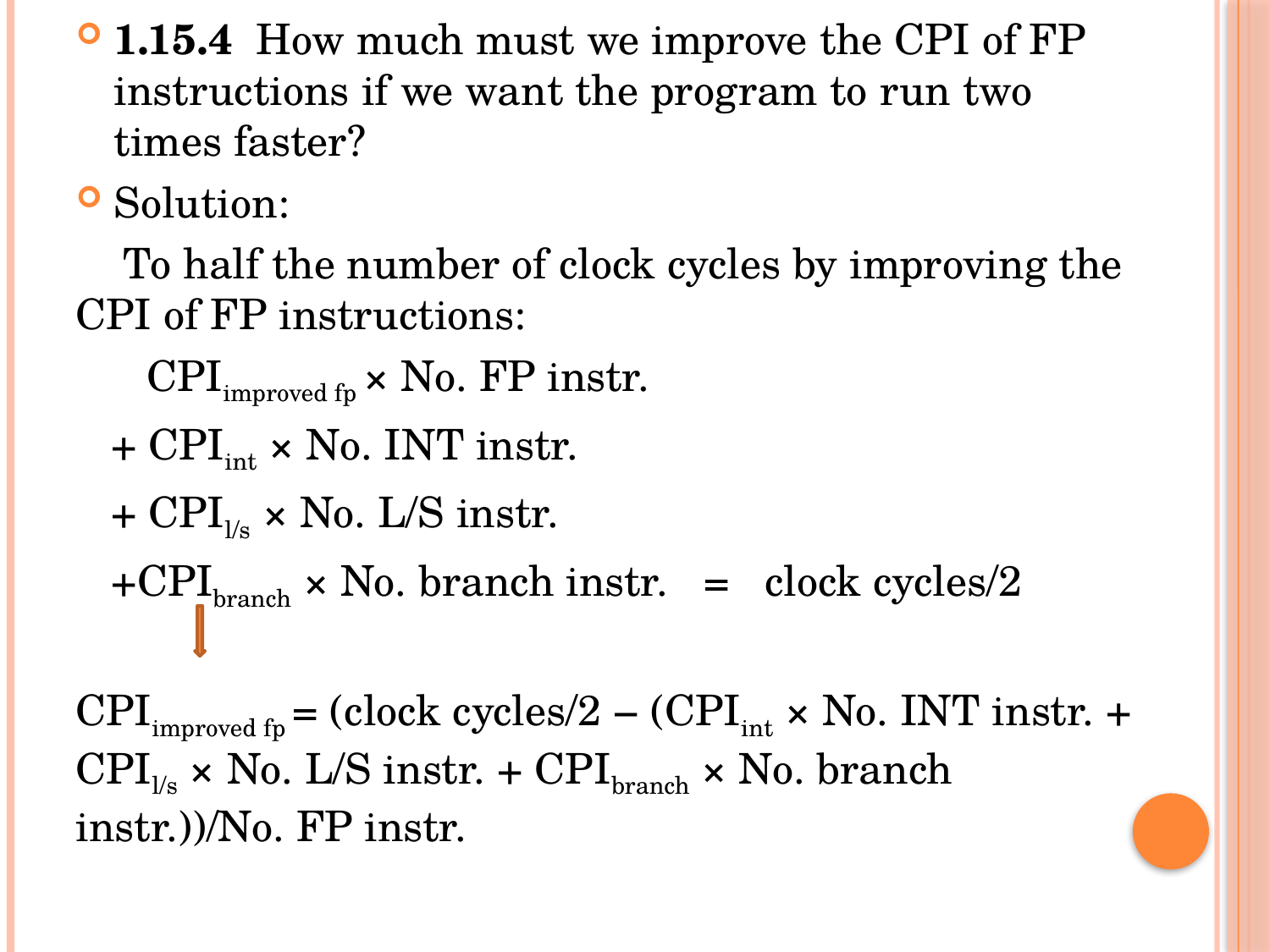

1.15.4  How much must we improve the CPI of FP instructions if we want the program to run two times faster?
Solution:
    To half the number of clock cycles by improving the CPI of FP instructions:
      CPIimproved fp × No. FP instr.
   + CPIint × No. INT instr.
   + CPIl/s × No. L/S instr.
   +CPIbranch × No. branch instr.   =   clock cycles/2

CPIimproved fp = (clock cycles/2 − (CPIint × No. INT instr. + CPIl/s × No. L/S instr. + CPIbranch × No. branch instr.))/No. FP instr.